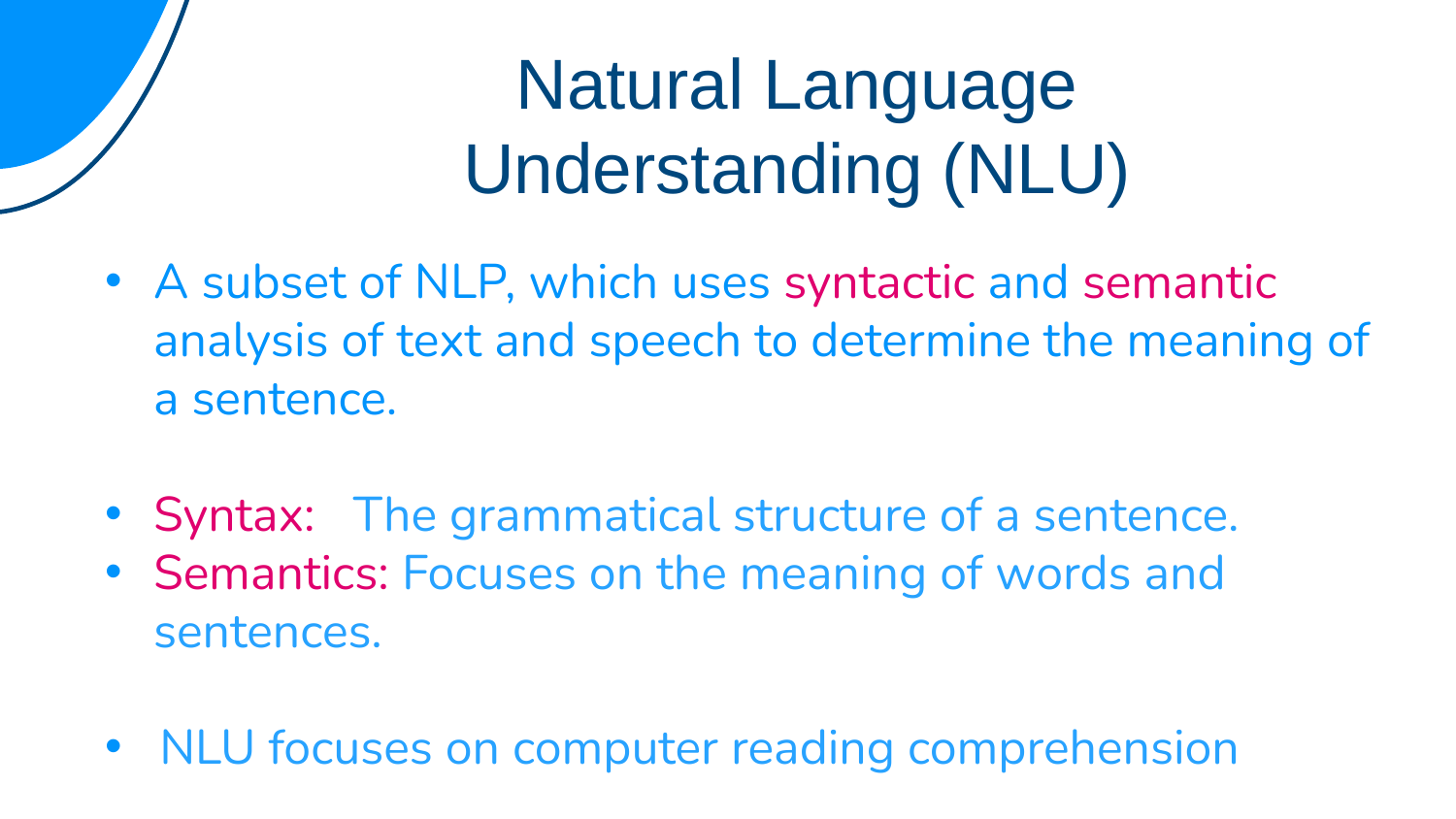

# Natural Language Understanding (NLU)
A subset of NLP, which uses syntactic and semantic analysis of text and speech to determine the meaning of a sentence.

Syntax:   The grammatical structure of a sentence.
Semantics: Focuses on the meaning of words and sentences.

NLU focuses on computer reading comprehension